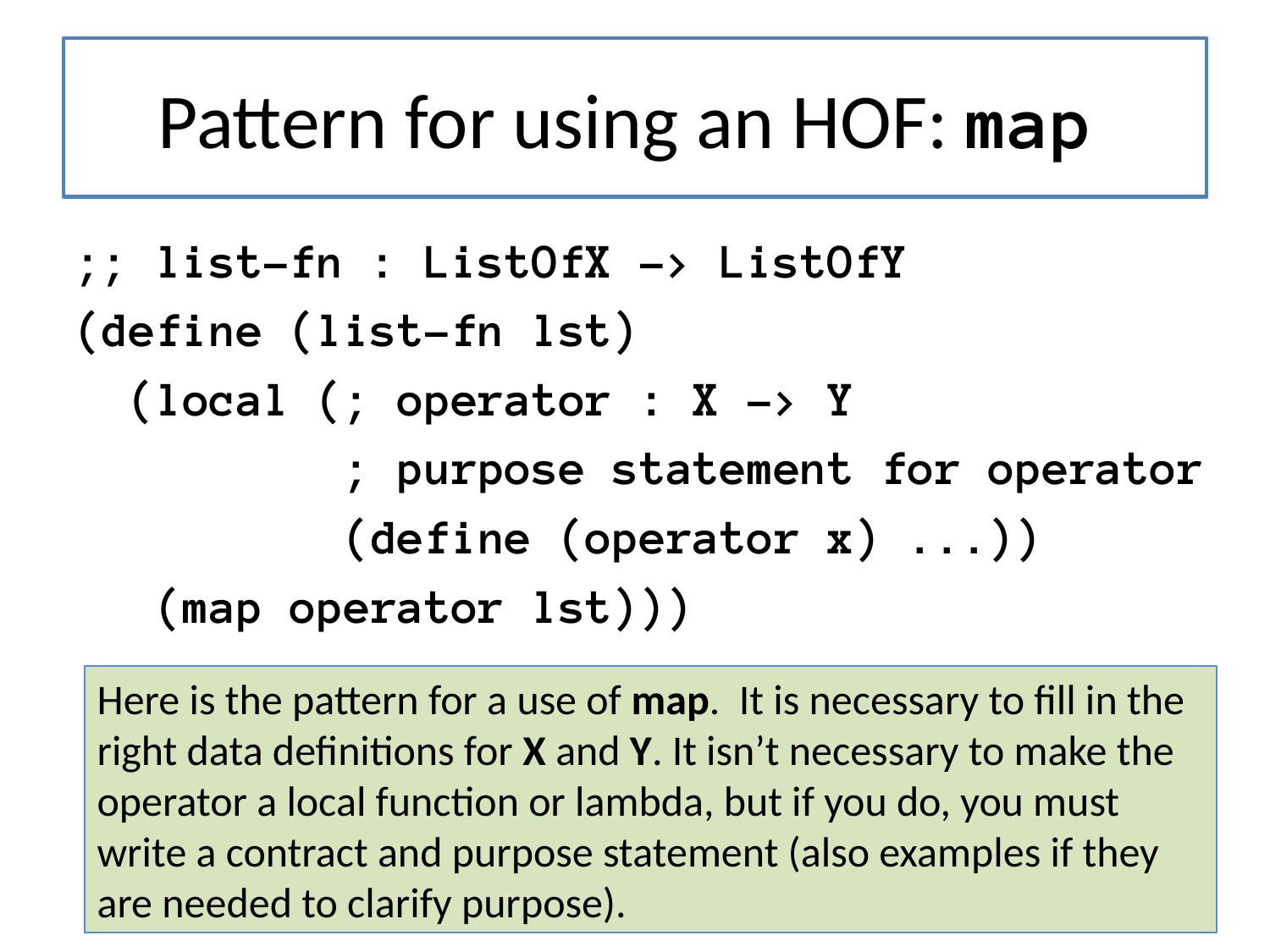

# Pattern for using an HOF: map
;; list-fn : ListOfX -> ListOfY
(define (list-fn lst)
  (local (; operator : X -> Y
          ; purpose statement for operator
          (define (operator x) ...))
   (map operator lst)))

Here is the pattern for a use of map.  It is necessary to fill in the right data definitions for X and Y. It isn’t necessary to make the operator a local function or lambda, but if you do, you must write a contract and purpose statement (also examples if they are needed to clarify purpose).
18